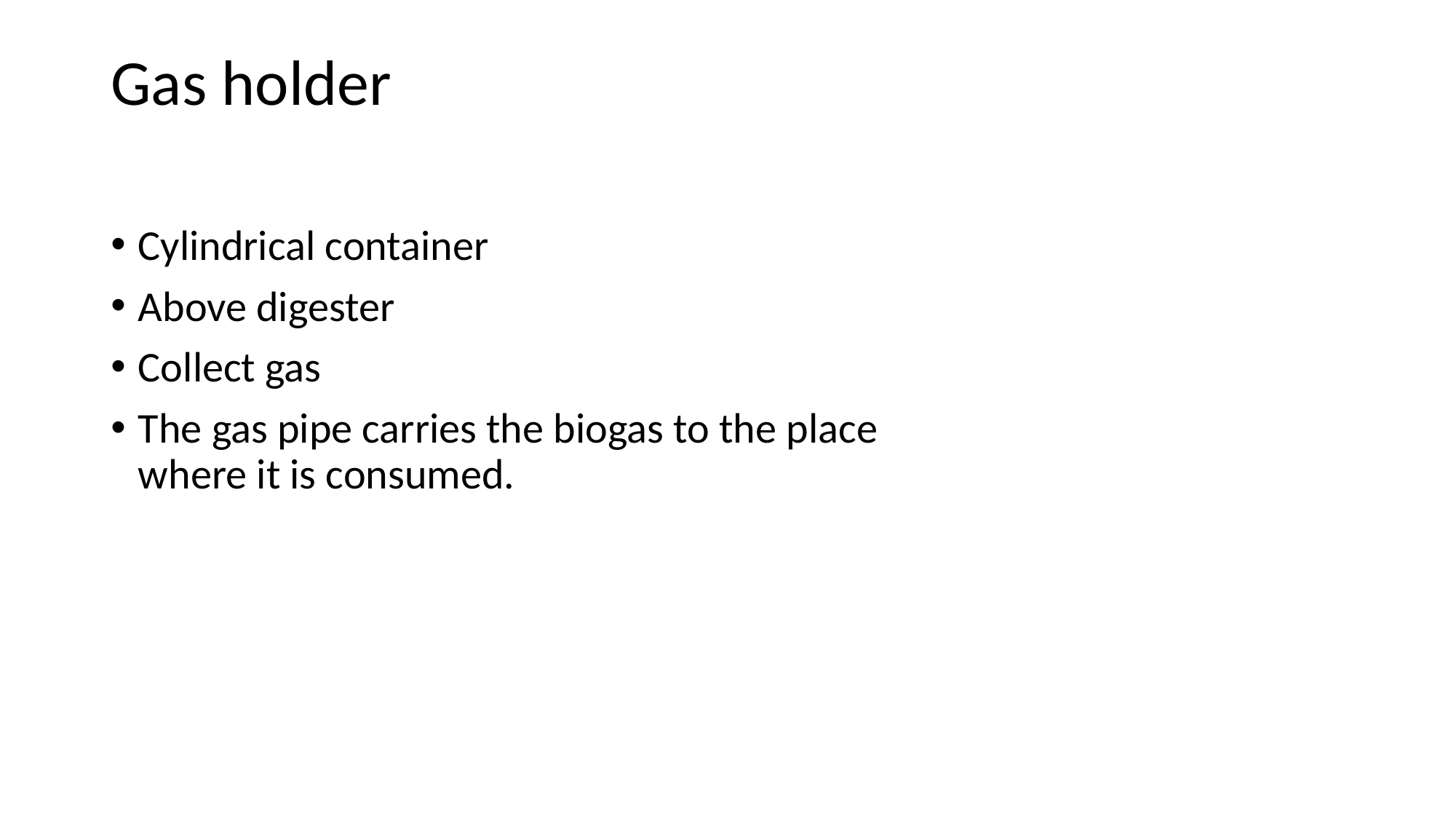

# Gas holder
Cylindrical container
Above digester
Collect gas
The gas pipe carries the biogas to the place
where it is consumed.